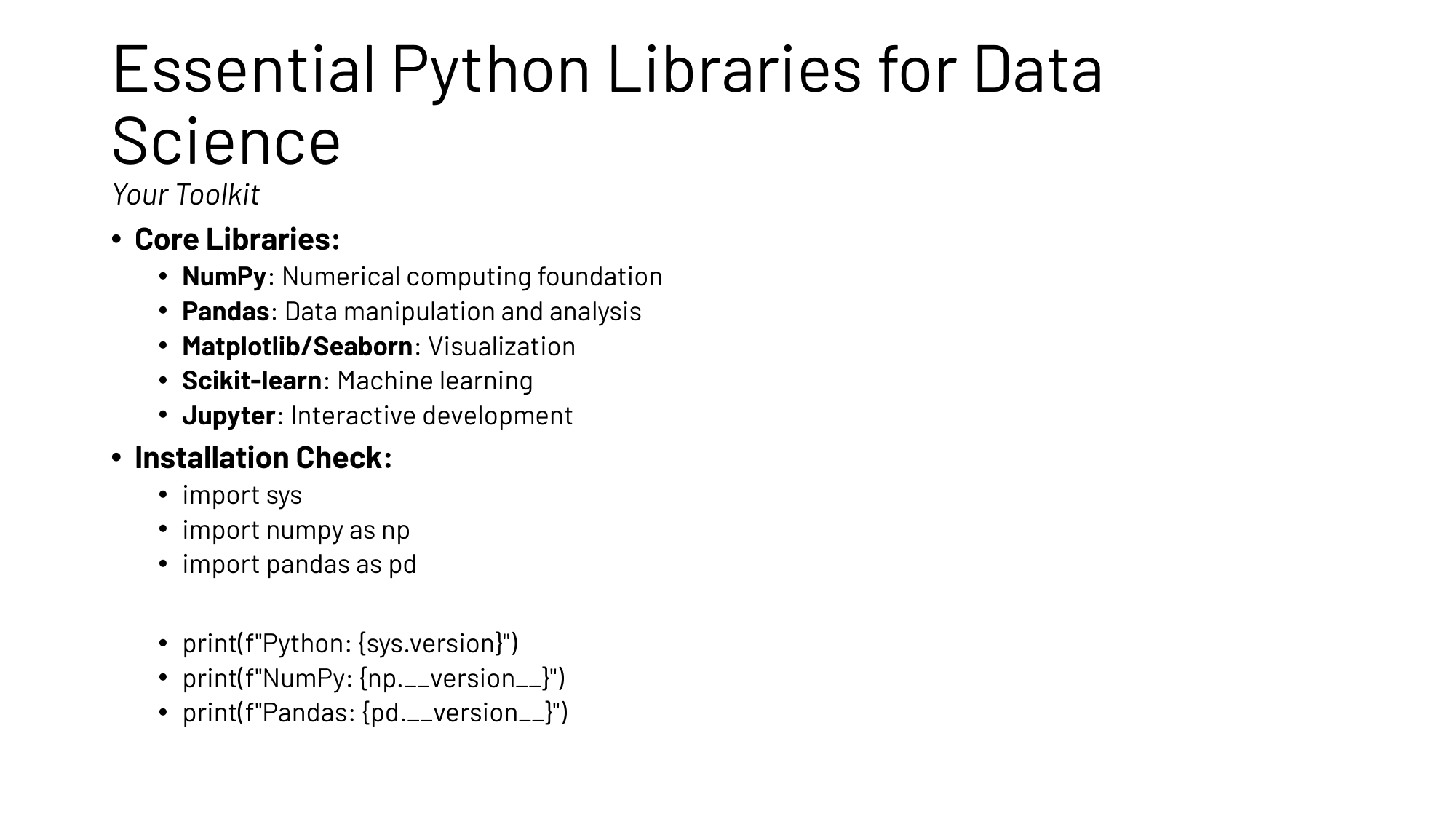

# Essential Python Libraries for Data Science Your Toolkit
Core Libraries:
NumPy: Numerical computing foundation
Pandas: Data manipulation and analysis
Matplotlib/Seaborn: Visualization
Scikit-learn: Machine learning
Jupyter: Interactive development
Installation Check:
import sys
import numpy as np
import pandas as pd

print(f"Python: {sys.version}")
print(f"NumPy: {np.__version__}")
print(f"Pandas: {pd.__version__}")